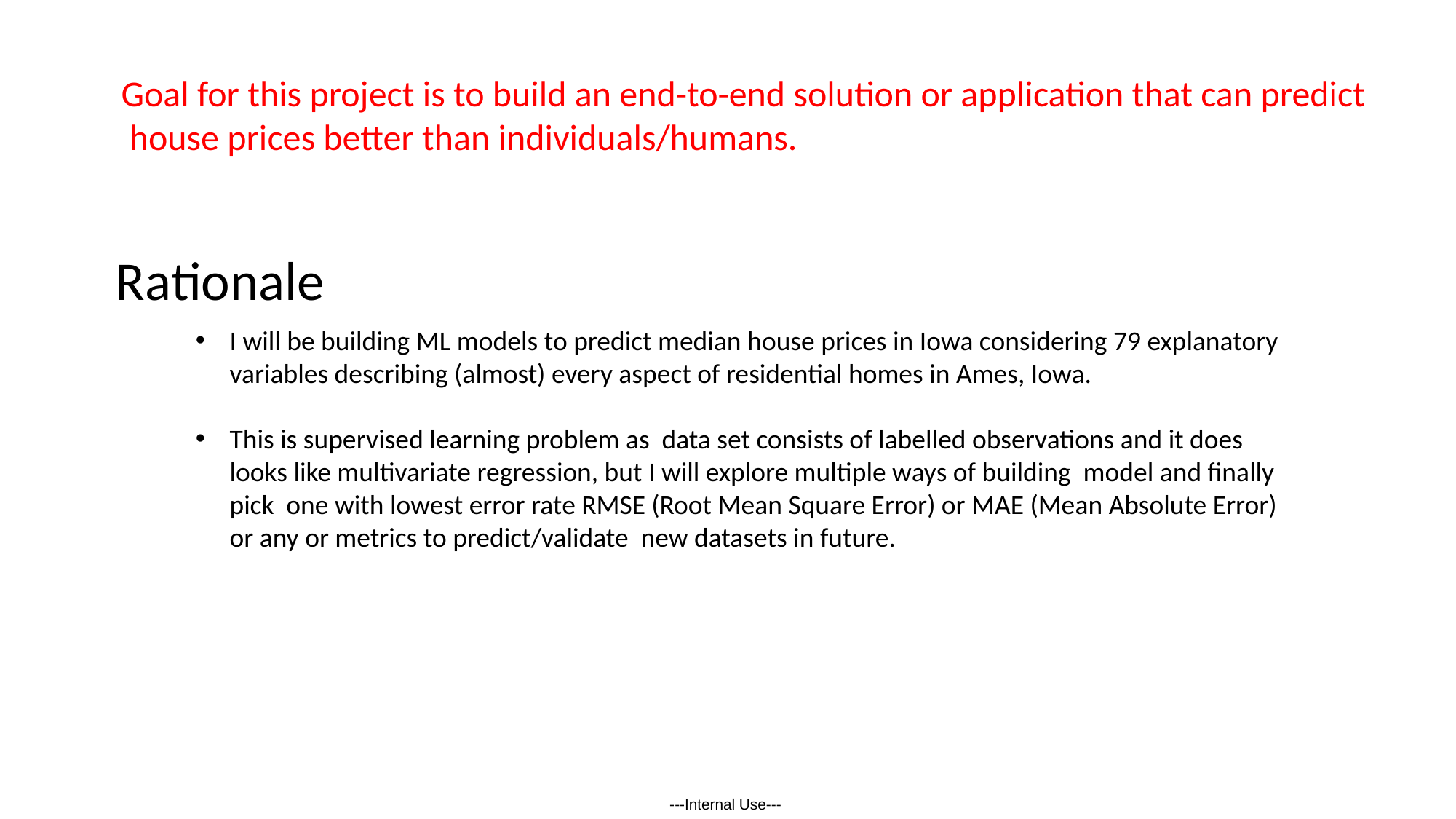

Goal for this project is to build an end-to-end solution or application that can predict  house prices better than individuals/humans.
Rationale
I will be building ML models to predict median house prices in Iowa considering 79 explanatory variables describing (almost) every aspect of residential homes in Ames, Iowa.

This is supervised learning problem as  data set consists of labelled observations and it does looks like multivariate regression, but I will explore multiple ways of building  model and finally pick  one with lowest error rate RMSE (Root Mean Square Error) or MAE (Mean Absolute Error) or any or metrics to predict/validate  new datasets in future.